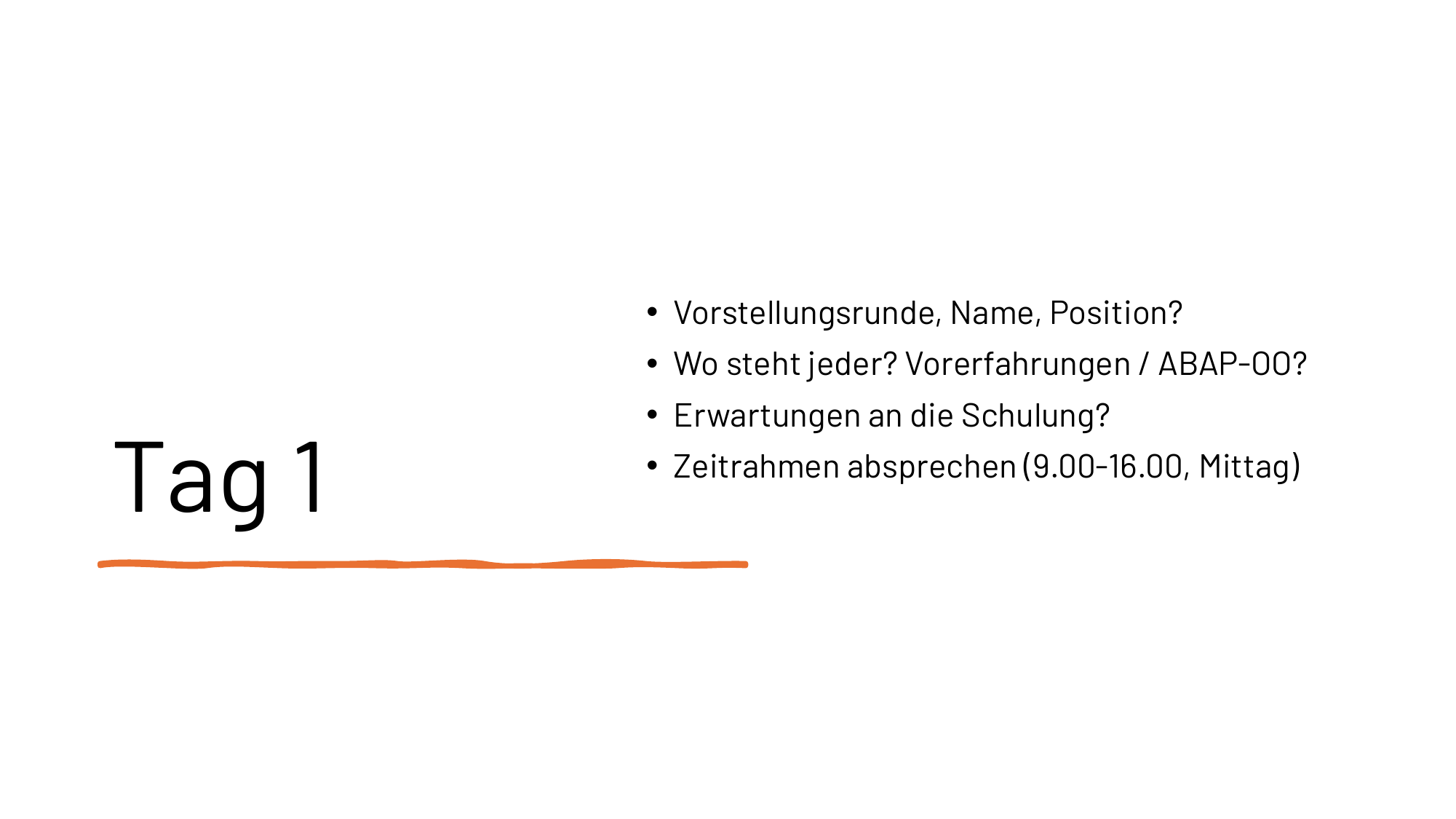

# Tag 1
Vorstellungsrunde, Name, Position?
Wo steht jeder? Vorerfahrungen / ABAP-OO?
Erwartungen an die Schulung?
Zeitrahmen absprechen (9.00-16.00, Mittag)